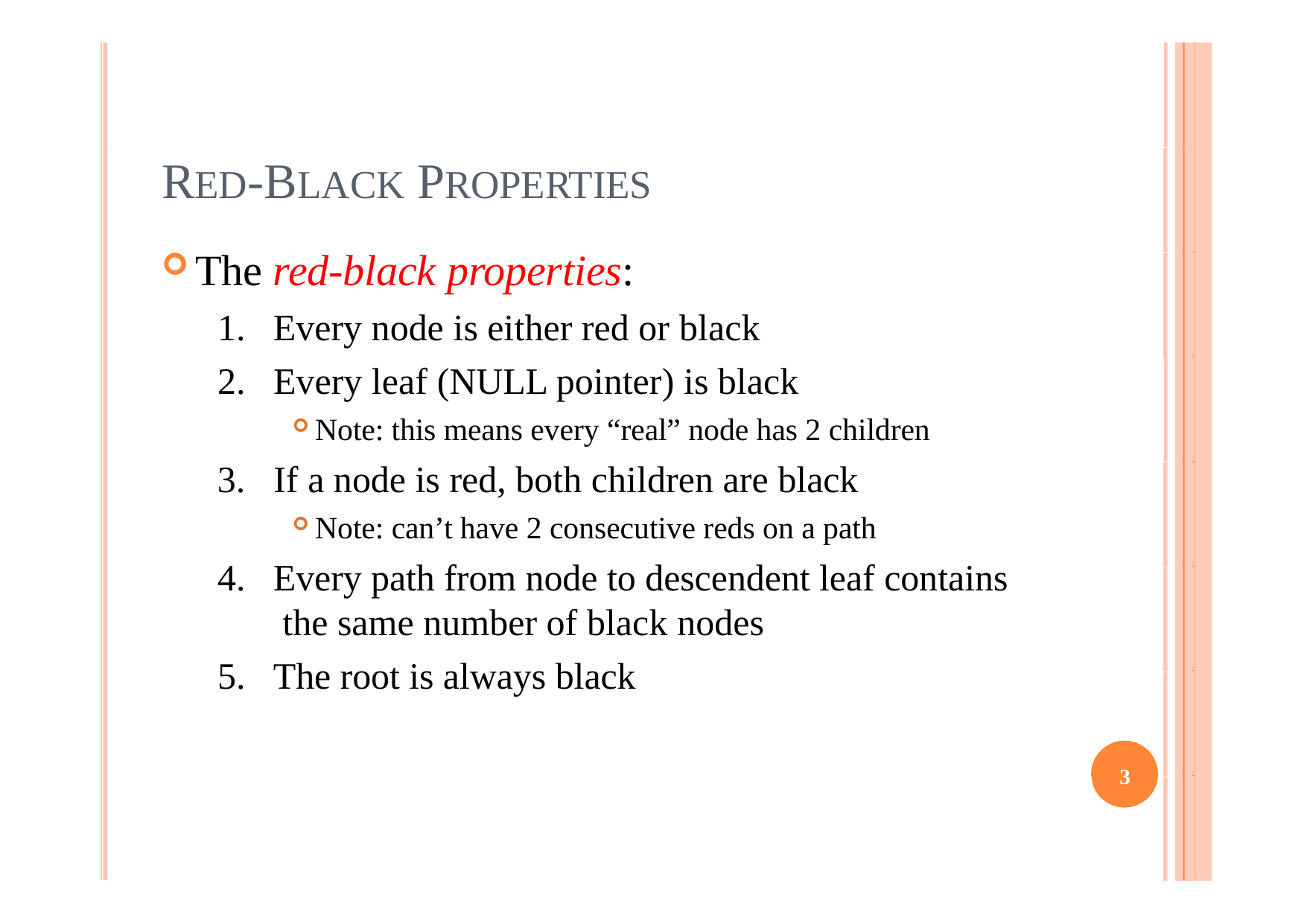

# RED-BLACK PROPERTIES
The red-black properties:
Every node is either red or black
Every leaf (NULL pointer) is black
Note: this means every “real” node has 2 children
If a node is red, both children are black
Note: can’t have 2 consecutive reds on a path
Every path from node to descendent leaf contains  the same number of black nodes
The root is always black

3